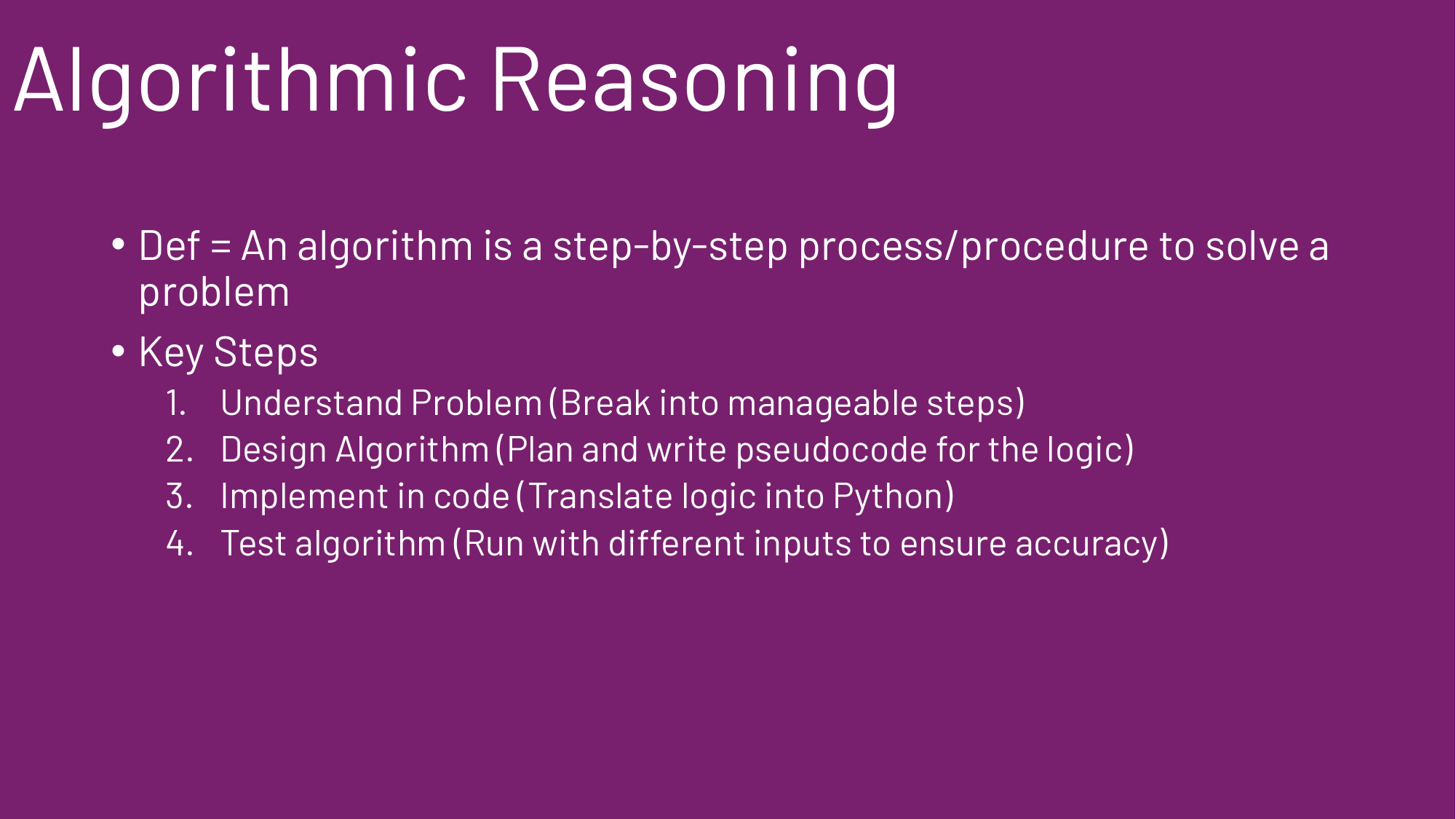

# Algorithmic Reasoning
Def = An algorithm is a step-by-step process/procedure to solve a problem
Key Steps
Understand Problem (Break into manageable steps)
Design Algorithm (Plan and write pseudocode for the logic)
Implement in code (Translate logic into Python)
Test algorithm (Run with different inputs to ensure accuracy)